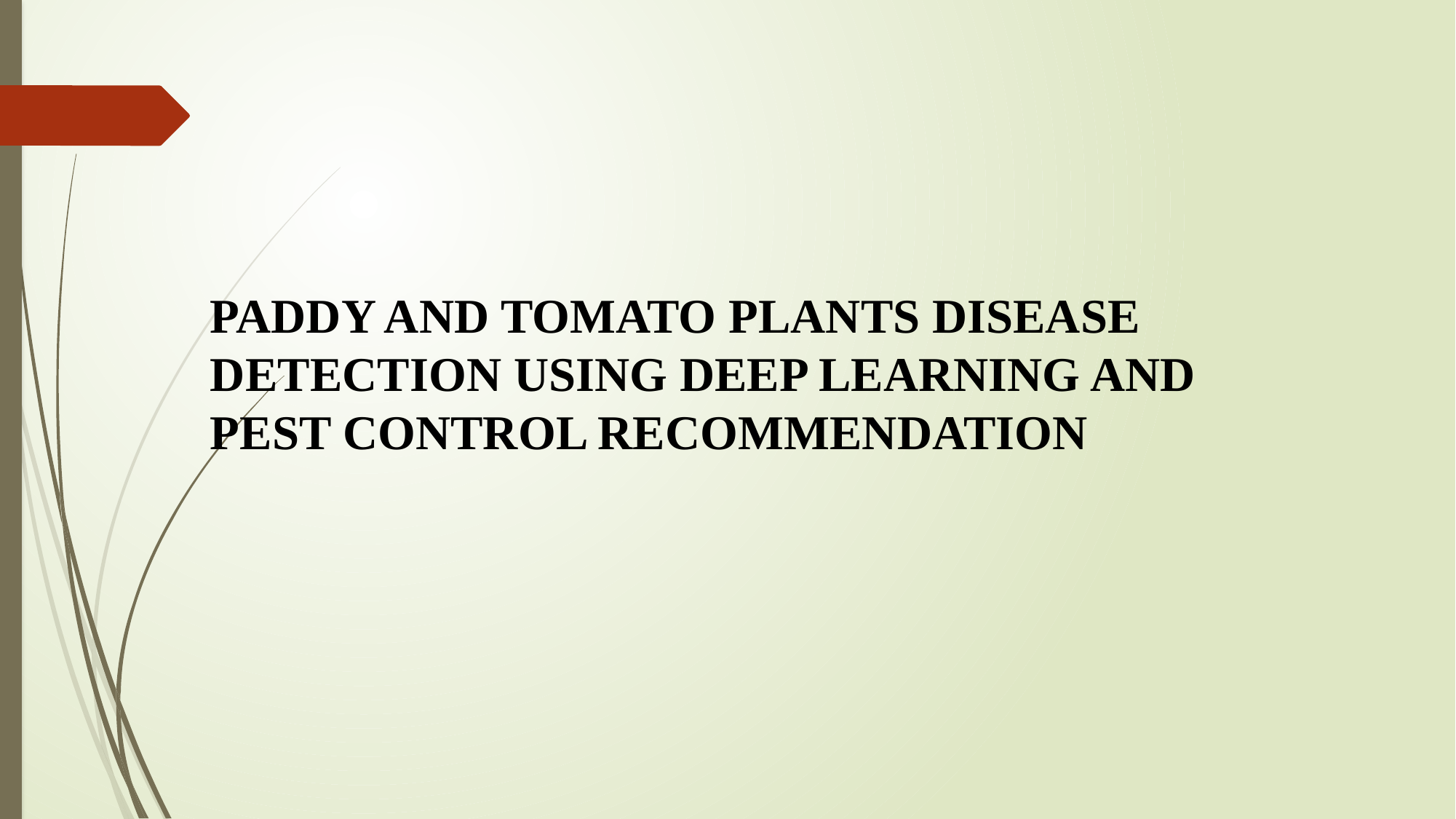

PADDY AND TOMATO PLANTS DISEASE DETECTION USING DEEP LEARNING AND PEST CONTROL RECOMMENDATION